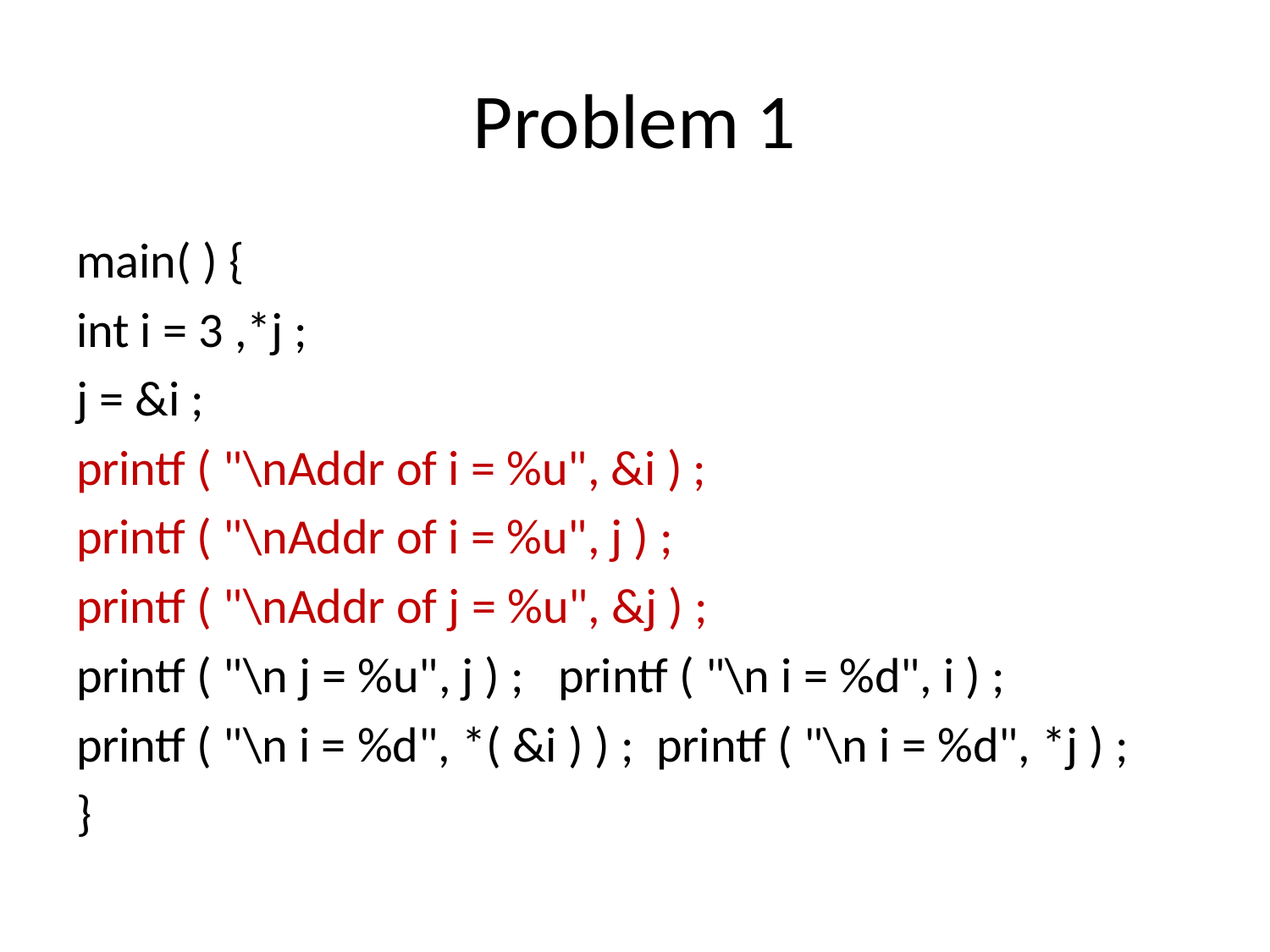

# Problem 1
main( ) {
int i = 3 ,*j ;
j = &i ;
printf ( "\nAddr of i = %u", &i ) ;
printf ( "\nAddr of i = %u", j ) ;
printf ( "\nAddr of j = %u", &j ) ;
printf ( "\n j = %u", j ) ;   printf ( "\n i = %d", i ) ;
printf ( "\n i = %d", *( &i ) ) ;  printf ( "\n i = %d", *j ) ;
}